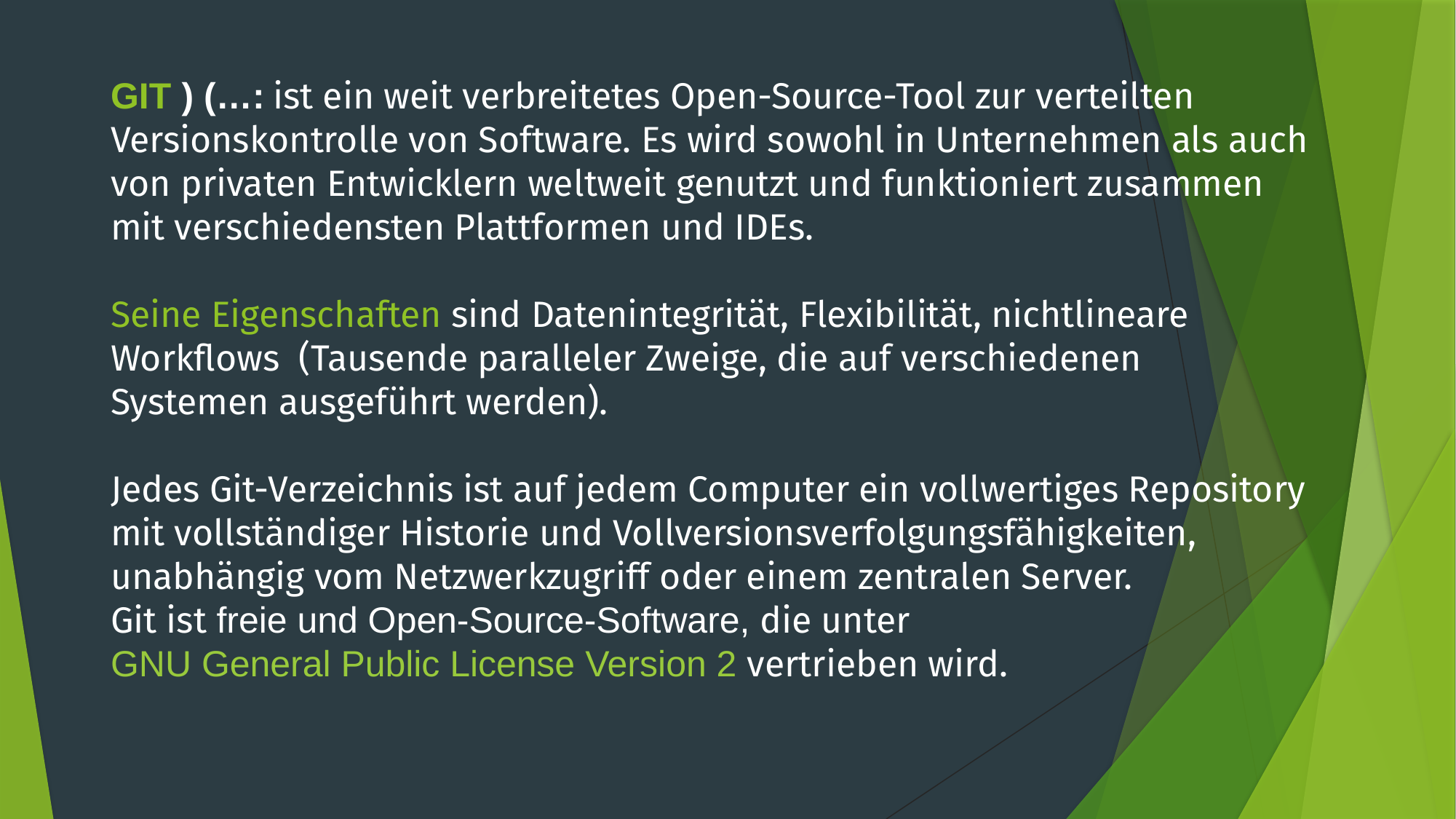

GIT ) (…: ist ein weit verbreitetes Open-Source-Tool zur verteilten Versionskontrolle von Software. Es wird sowohl in Unternehmen als auch von privaten Entwicklern weltweit genutzt und funktioniert zusammen mit verschiedensten Plattformen und IDEs.

Seine Eigenschaften sind Datenintegrität, Flexibilität, nichtlineare Workflows  (Tausende paralleler Zweige, die auf verschiedenen Systemen ausgeführt werden).

Jedes Git-Verzeichnis ist auf jedem Computer ein vollwertiges Repository mit vollständiger Historie und Vollversionsverfolgungsfähigkeiten, unabhängig vom Netzwerkzugriff oder einem zentralen Server.
Git ist freie und Open-Source-Software, die unter GNU General Public License Version 2 vertrieben wird.